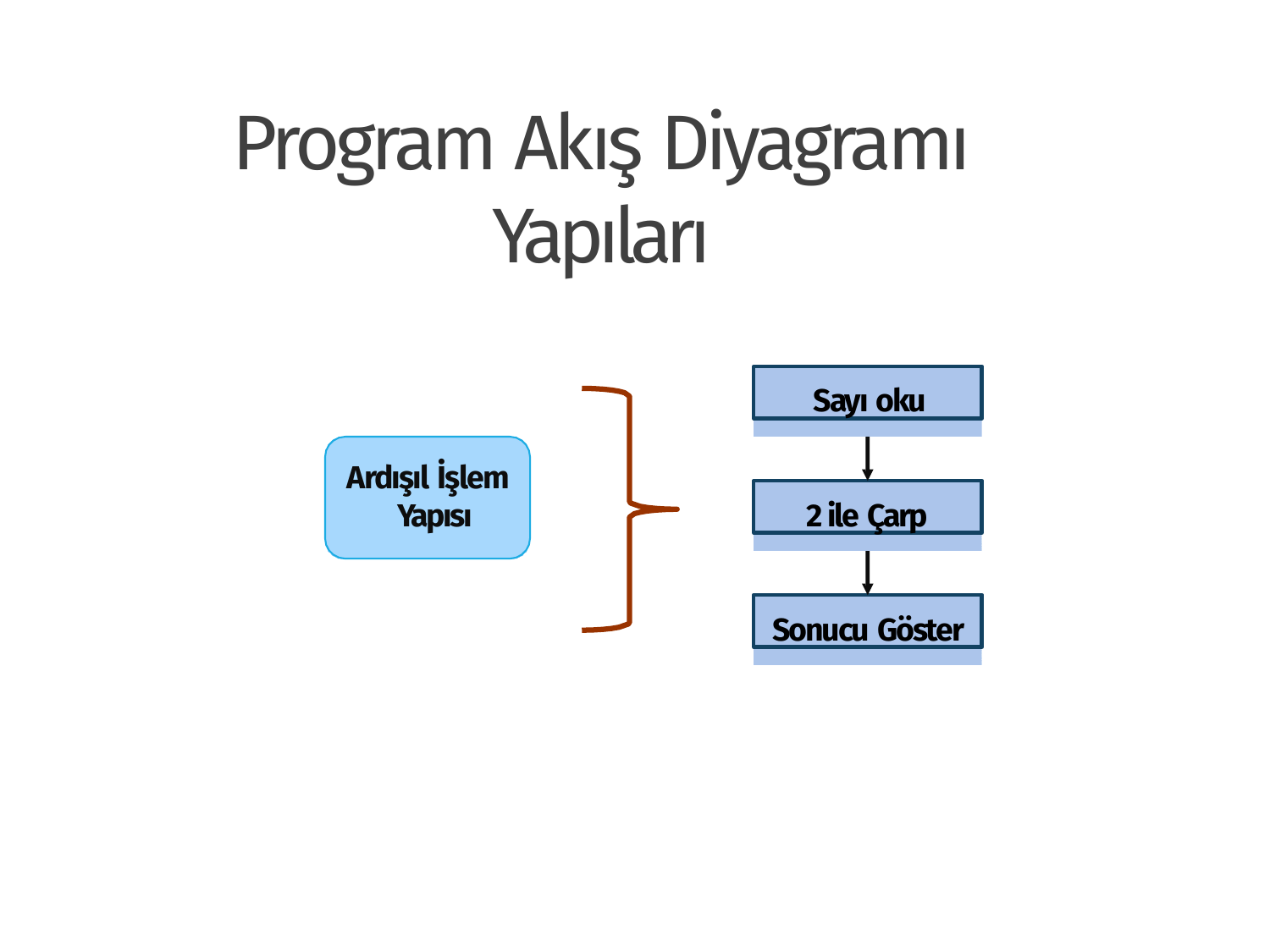

# Program Akış Diyagramı Yapıları

Sayı oku

Ardışıl İşlem  Yapısı

2 ile Çarp

Sonucu Göster
19